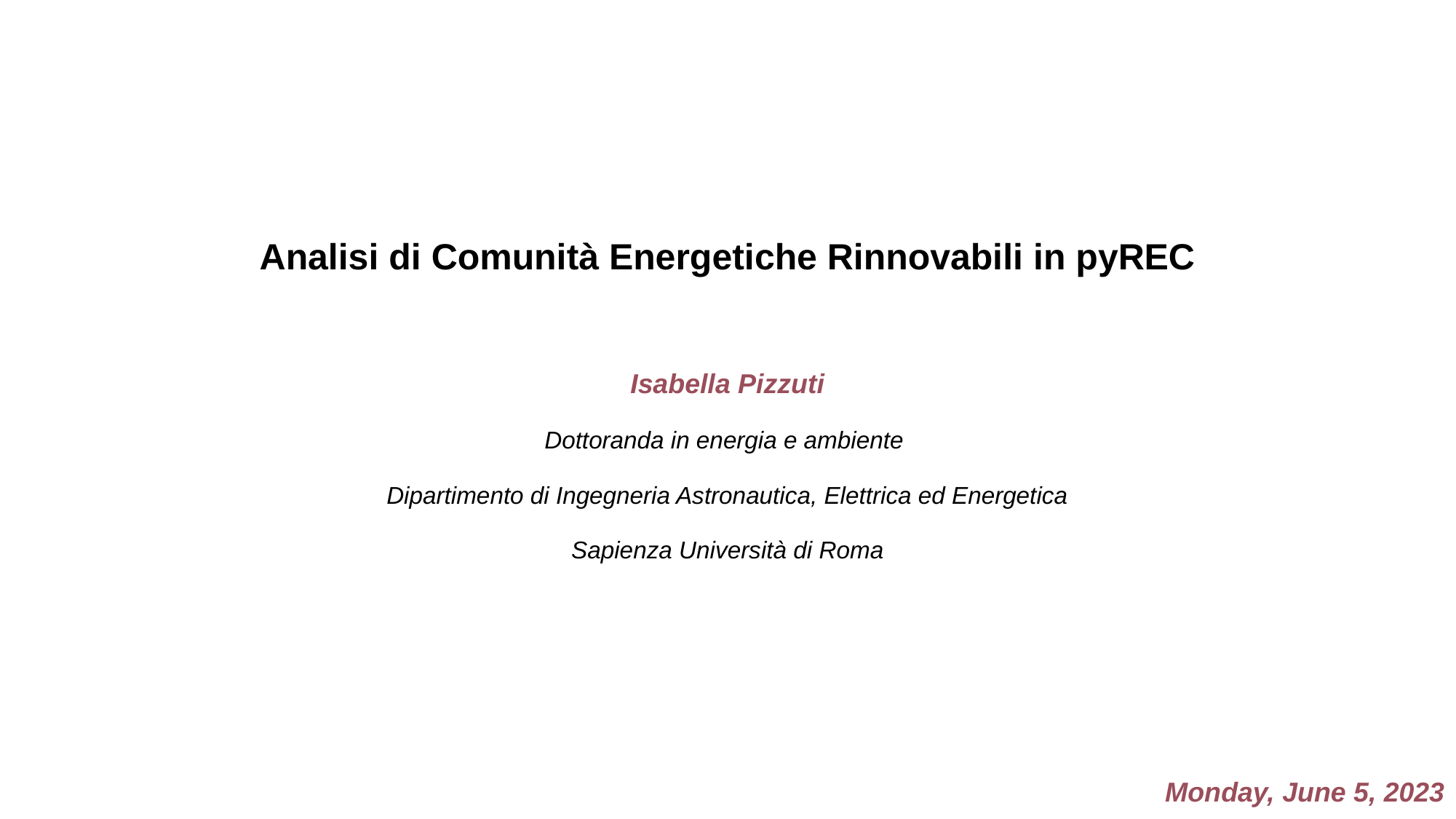

Analisi di Comunità Energetiche Rinnovabili in pyREC

 Isabella Pizzuti
Dottoranda in energia e ambiente
Dipartimento di Ingegneria Astronautica, Elettrica ed Energetica
Sapienza Università di Roma
Monday, June 5, 2023